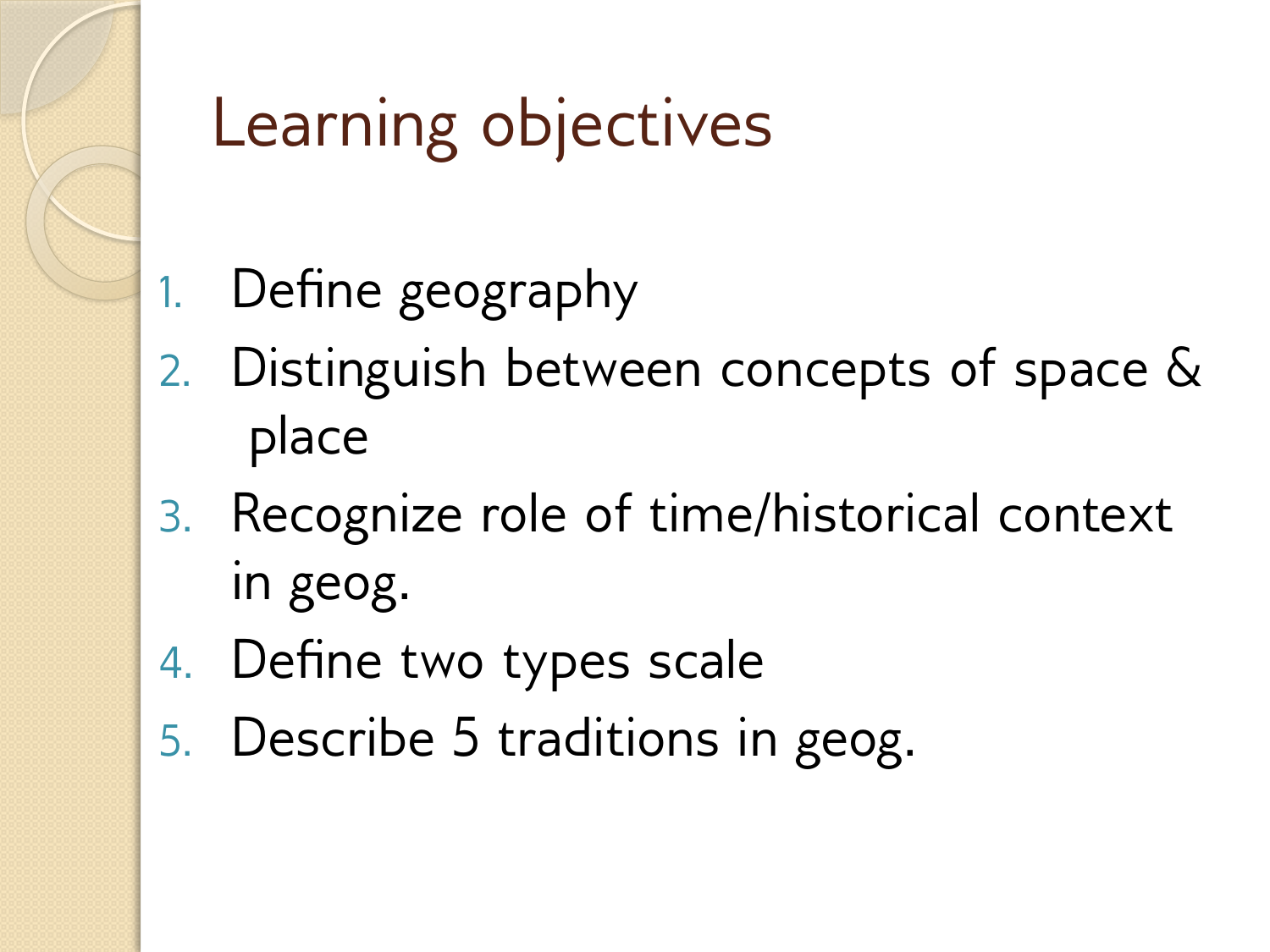

# Learning objectives
Define geography
Distinguish between concepts of space &  place
Recognize role of time/historical context in geog.
Define two types scale
Describe 5 traditions in geog.